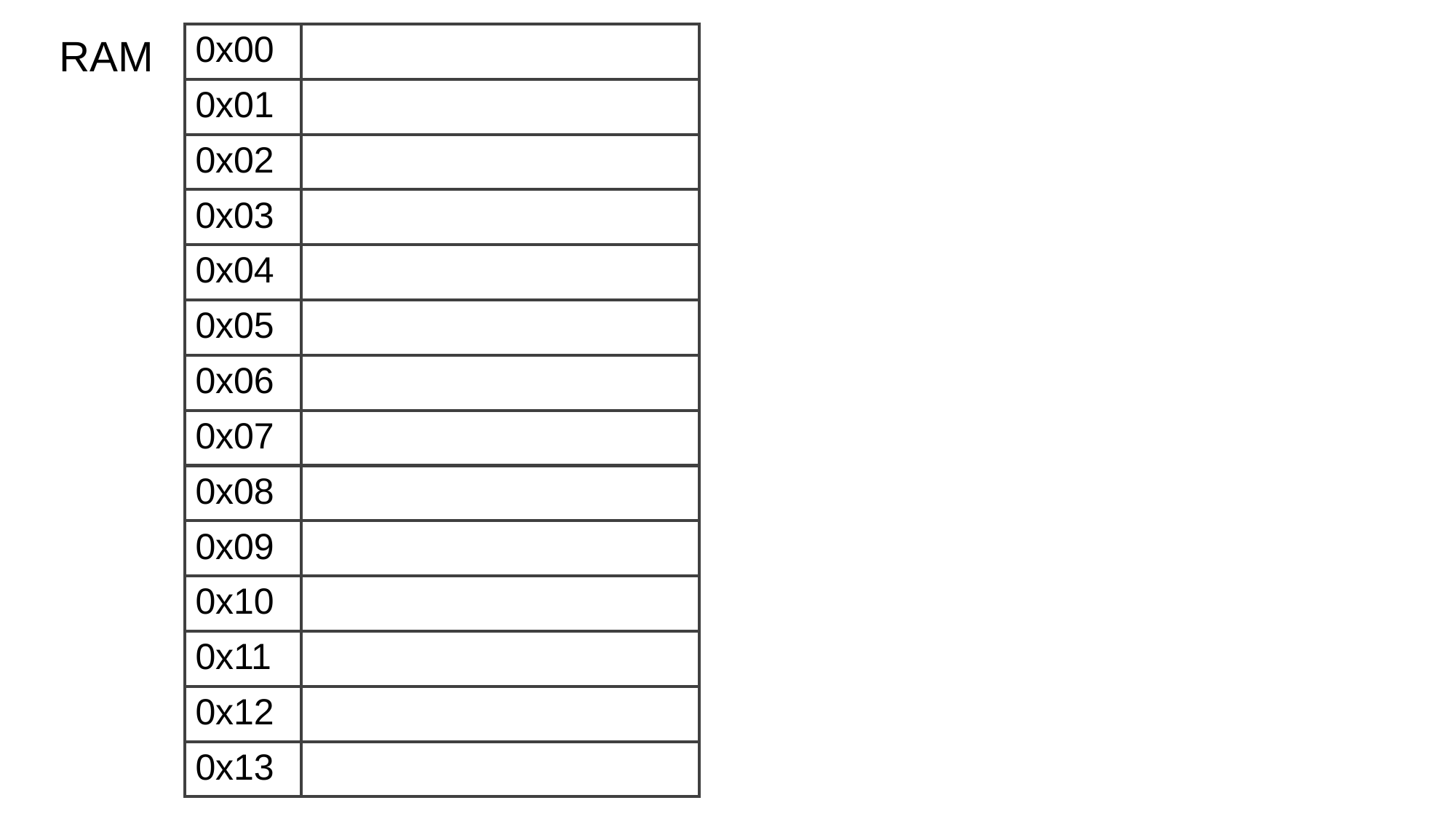

RAM
| 0x00 |  |
| --- | --- |
| 0x01 |  |
| 0x02 |  |
| 0x03 |  |
| 0x04 |  |
| 0x05 |  |
| 0x06 |  |
| 0x07 |  |
| 0x08 |  |
| 0x09 |  |
| 0x10 |  |
| 0x11 |  |
| 0x12 |  |
| 0x13 |  |